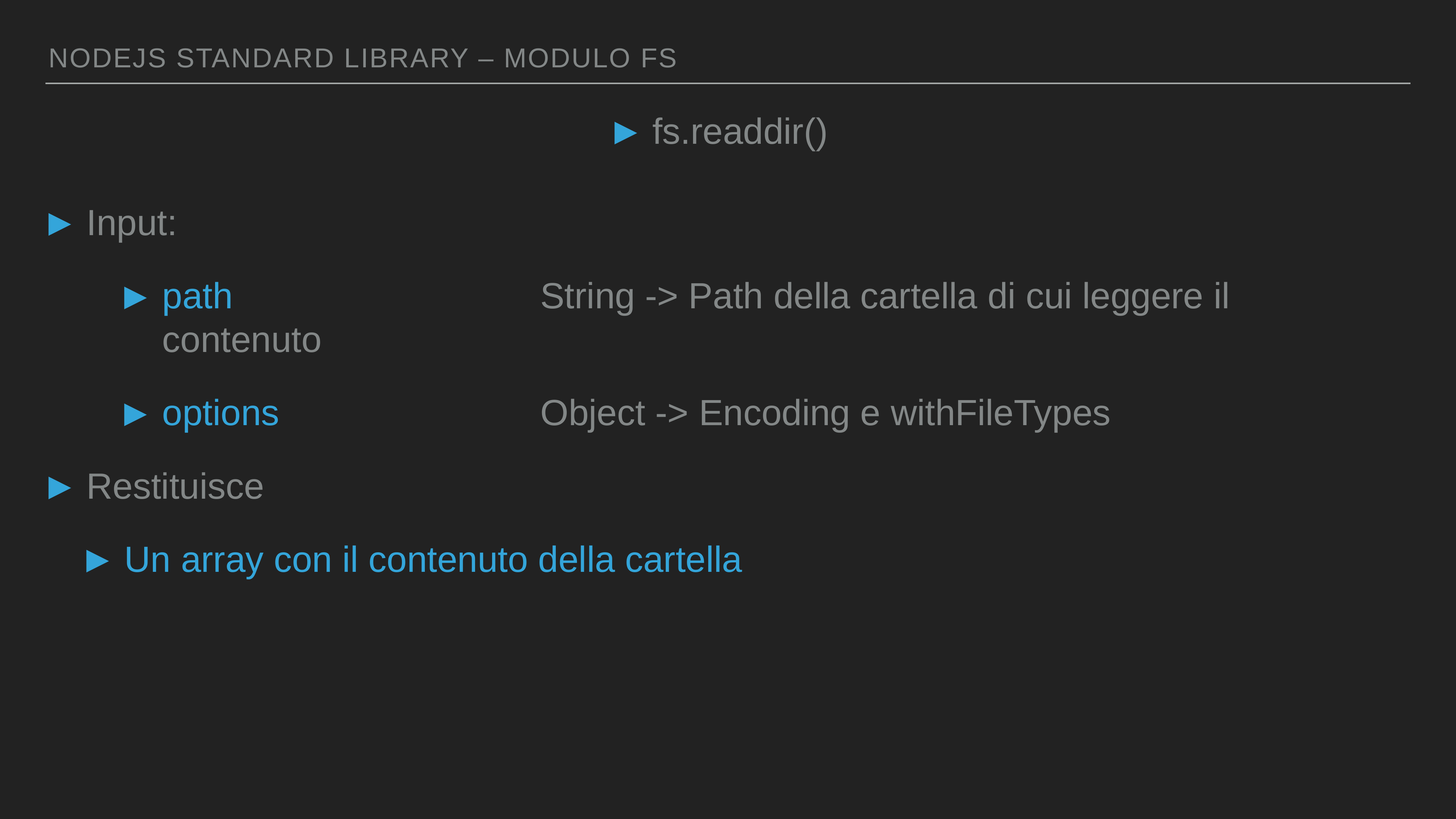

Nodejs standArd library – MODULO FS
fs.readdir()

Input:
path 					     String -> Path della cartella di cui leggere il contenuto
options				     Object -> Encoding e withFileTypes
Restituisce
Un array con il contenuto della cartella